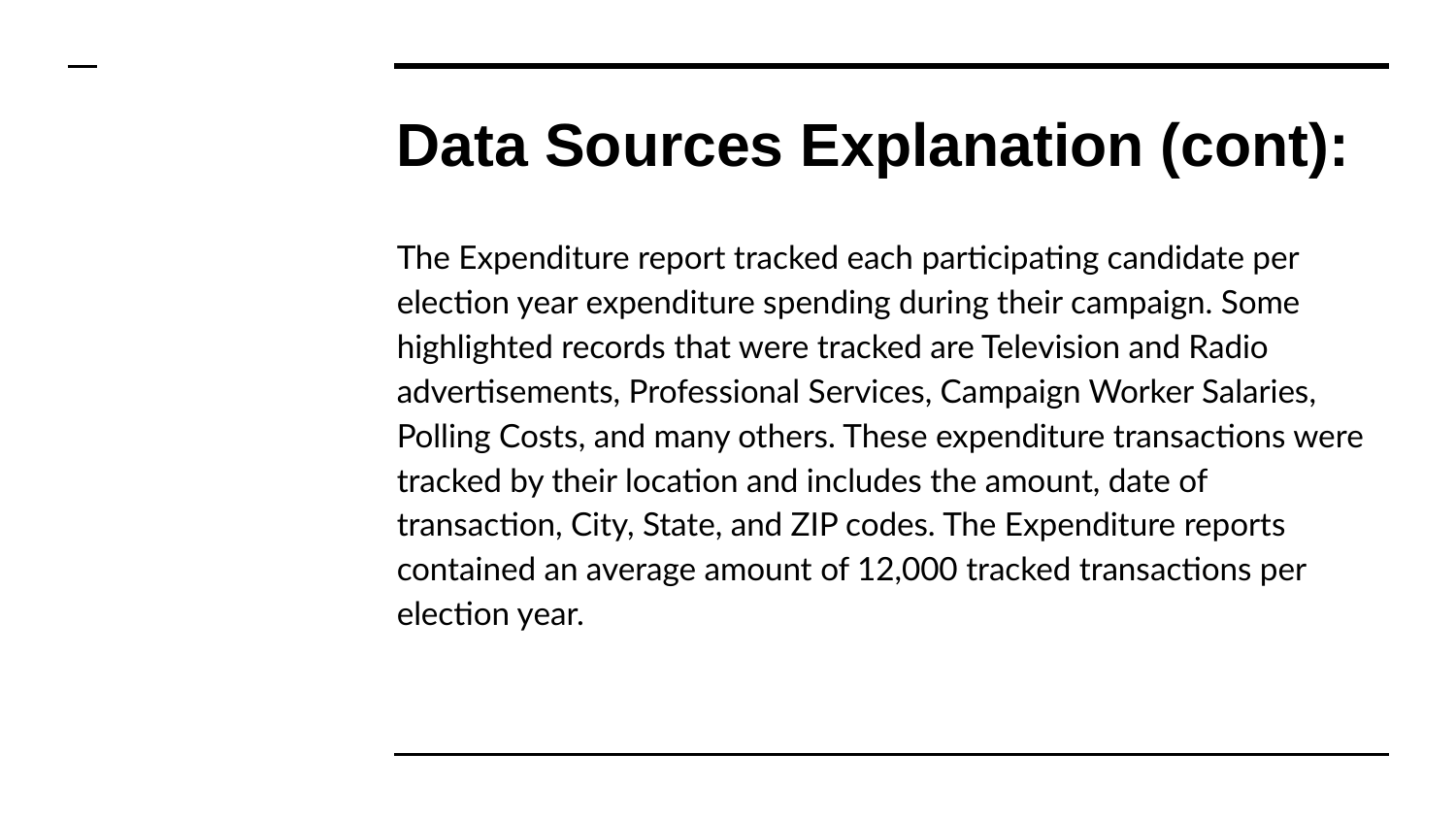

# Data Sources Explanation (cont):
The Expenditure report tracked each participating candidate per election year expenditure spending during their campaign. Some highlighted records that were tracked are Television and Radio advertisements, Professional Services, Campaign Worker Salaries, Polling Costs, and many others. These expenditure transactions were tracked by their location and includes the amount, date of transaction, City, State, and ZIP codes. The Expenditure reports contained an average amount of 12,000 tracked transactions per election year.